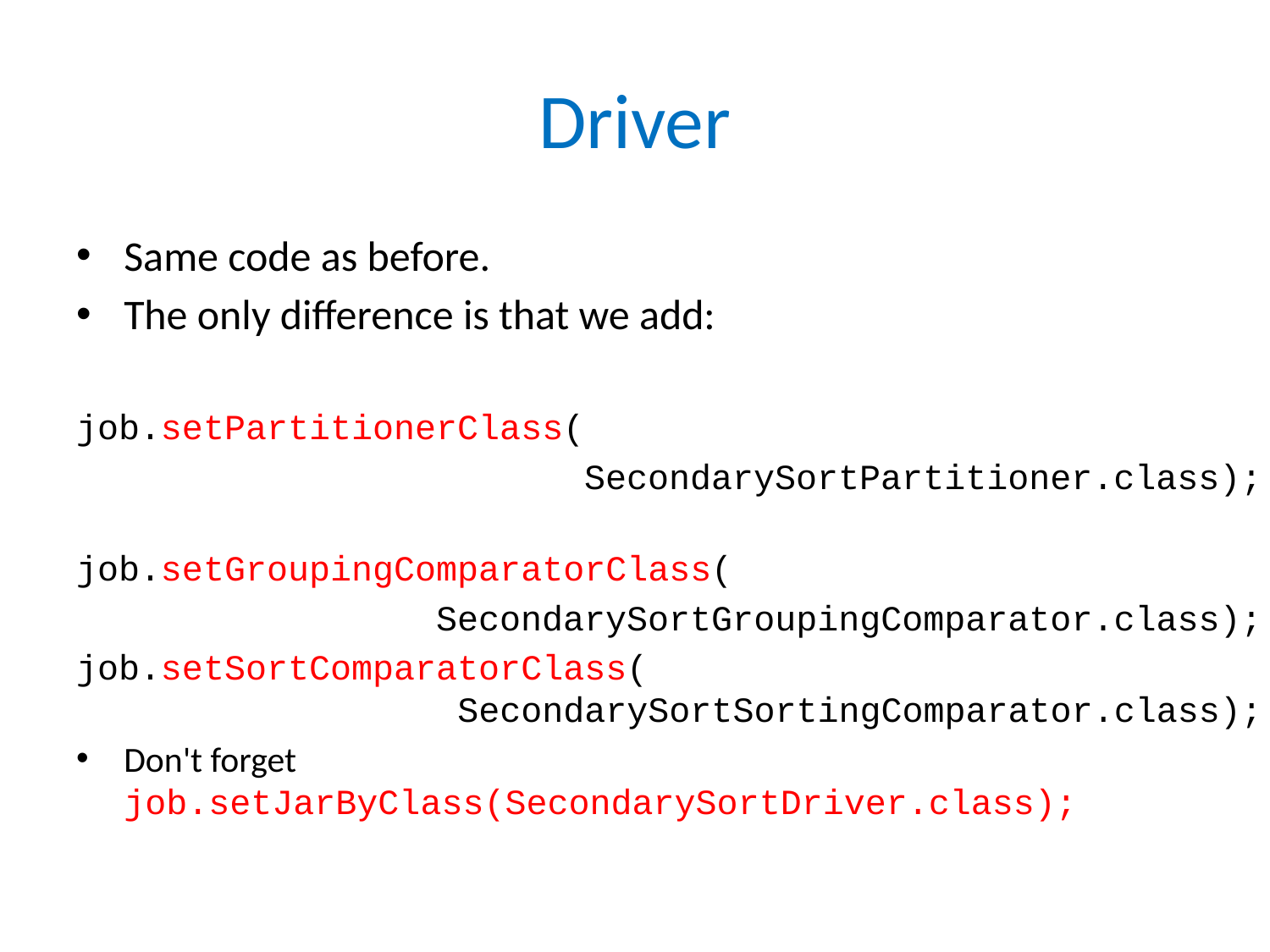

# Driver
Same code as before.
The only difference is that we add:

job.setPartitionerClass(
                        SecondarySortPartitioner.class);
job.setGroupingComparatorClass(
                 SecondarySortGroupingComparator.class);
job.setSortComparatorClass(
                  SecondarySortSortingComparator.class);
Don't forget job.setJarByClass(SecondarySortDriver.class);